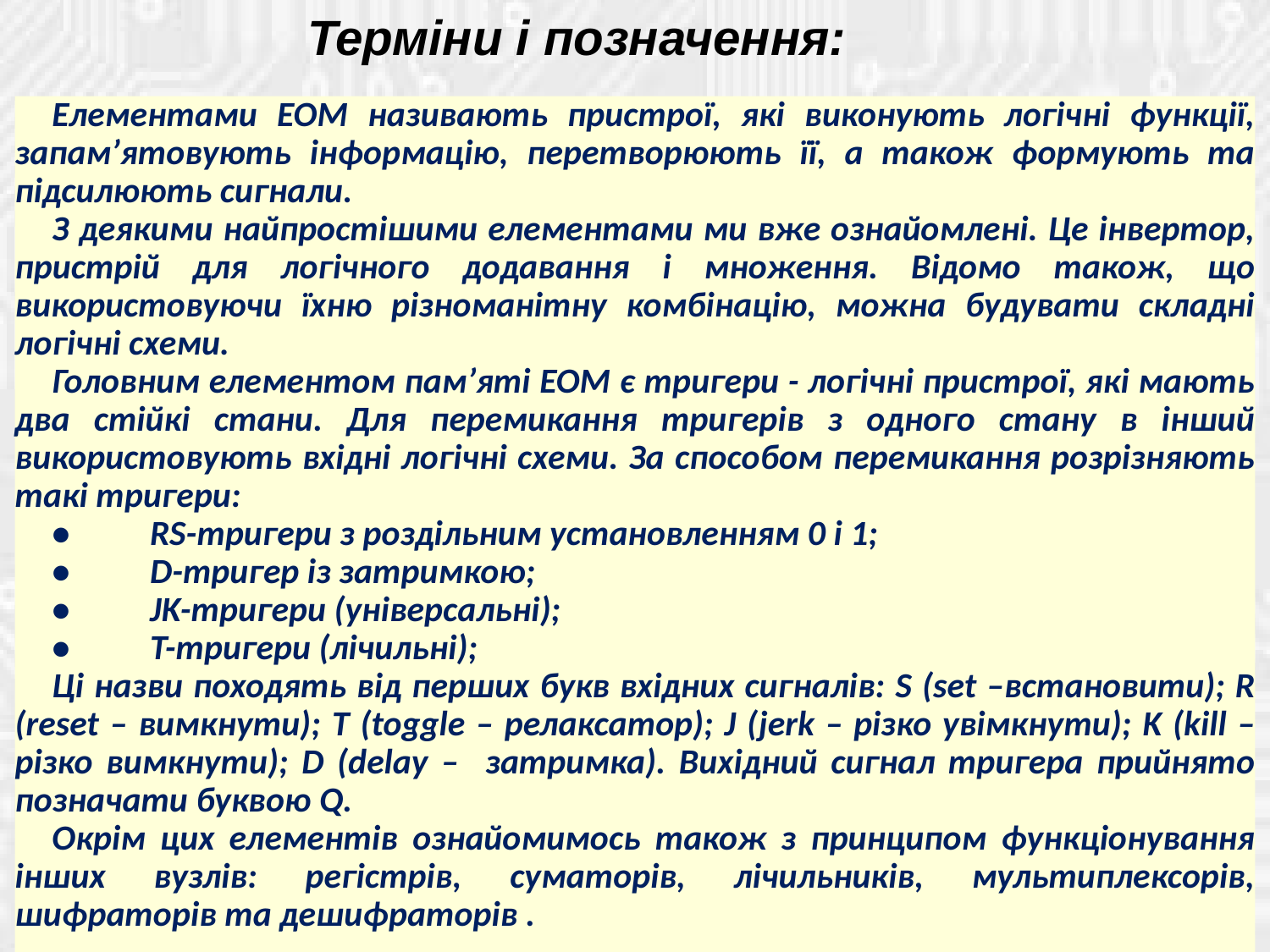

Терміни і позначення:
Елементами ЕОМ називають пристрої, які виконують логічні функції, запам’ятовують інформацію, перетворюють її, а також формують та підсилюють сигнали.
З деякими найпростішими елементами ми вже ознайомлені. Це інвертор, пристрій для логічного додавання і множення. Відомо також, що використовуючи їхню різноманітну комбінацію, можна будувати складні логічні схеми.
Головним елементом пам’яті ЕОМ є тригери - логічні пристрої, які мають два стійкі стани. Для перемикання тригерів з одного стану в інший використовують вхідні логічні схеми. За способом перемикання розрізняють такі тригери:
•	 RS-тригери з роздільним установленням 0 і 1;
•	 D-тригер із затримкою;
•	 JK-тригери (універсальні);
•	 T-тригери (лічильні);
Ці назви походять від перших букв вхідних сигналів: S (set –встановити); R (reset – вимкнути); T (toggle – релаксатор); J (jerk – різко увімкнути); K (kill – різко вимкнути); D (delay –  затримка). Вихідний сигнал тригера прийнято позначати буквою Q.
Окрім цих елементів ознайомимось також з принципом функціонування інших вузлів: регістрів, суматорів, лічильників, мультиплексорів, шифраторів та дешифраторів .